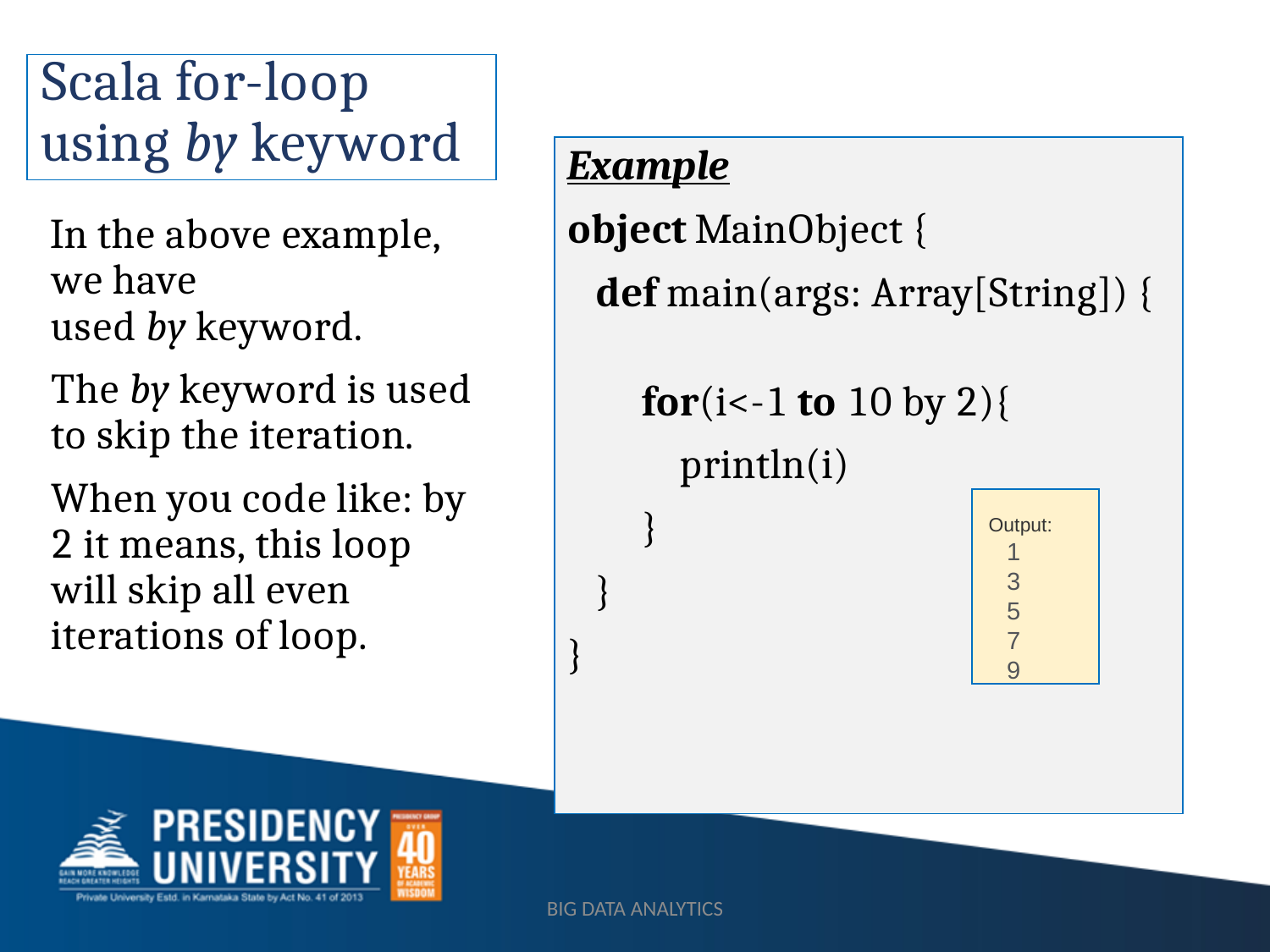

# Scala for-loop using by keyword
Example
object MainObject {
   def main(args: Array[String]) {
        for(i<-1 to 10 by 2){
            println(i)
        }
   }
}

In the above example, we have used by keyword.
The by keyword is used to skip the iteration.
When you code like: by 2 it means, this loop will skip all even iterations of loop.

   Output:
     1
     3
     5
     7
     9
BIG DATA ANALYTICS